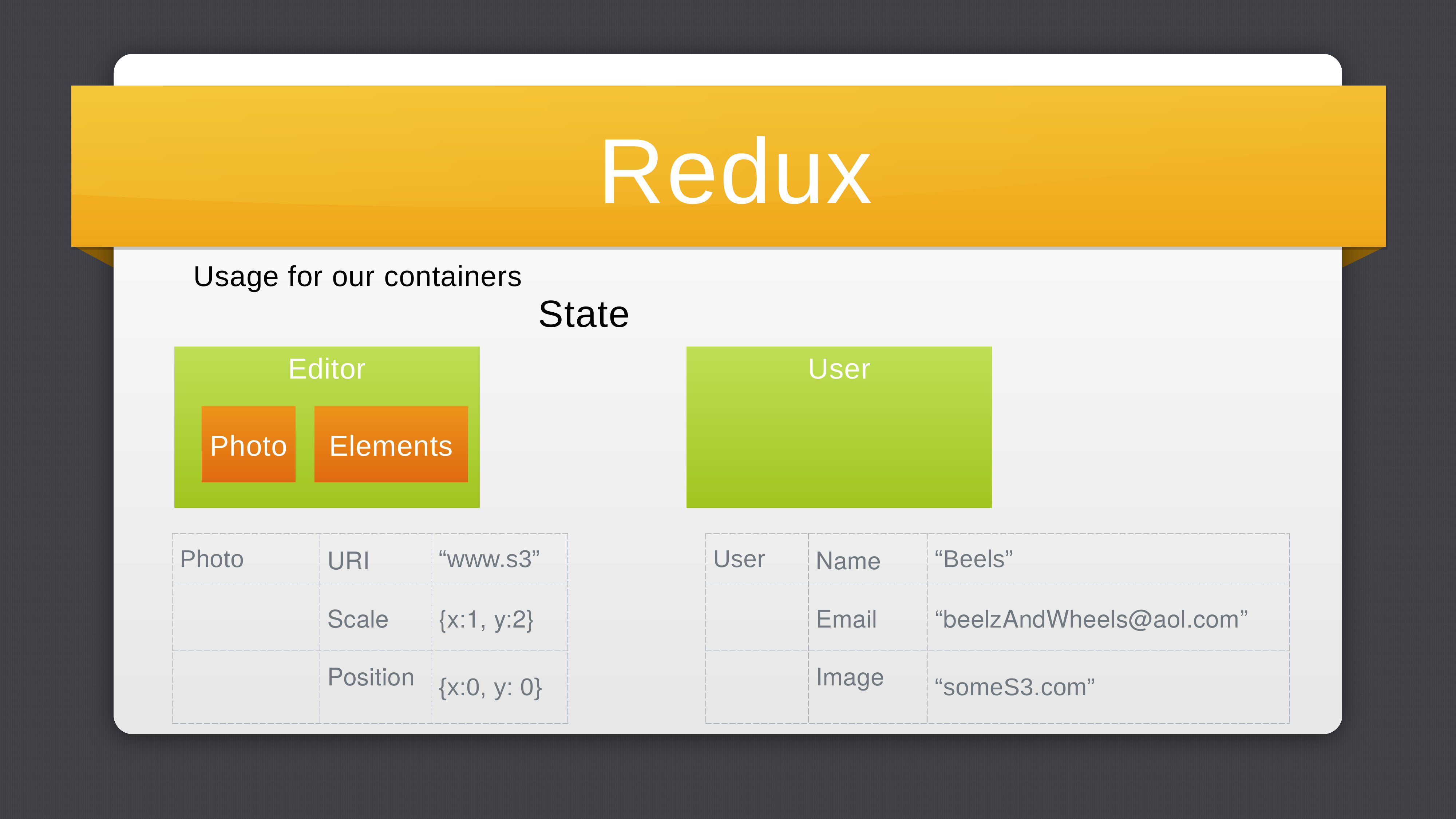

#
Redux
Usage for our containers
State
Editor
User
Photo
Elements
| Photo | URI | “www.s3” |
| --- | --- | --- |
|  | Scale | {x:1, y:2} |
|  | Position | {x:0, y: 0} |
| User | Name | “Beels” |
| --- | --- | --- |
|  | Email | “beelzAndWheels@aol.com” |
|  | Image | “someS3.com” |